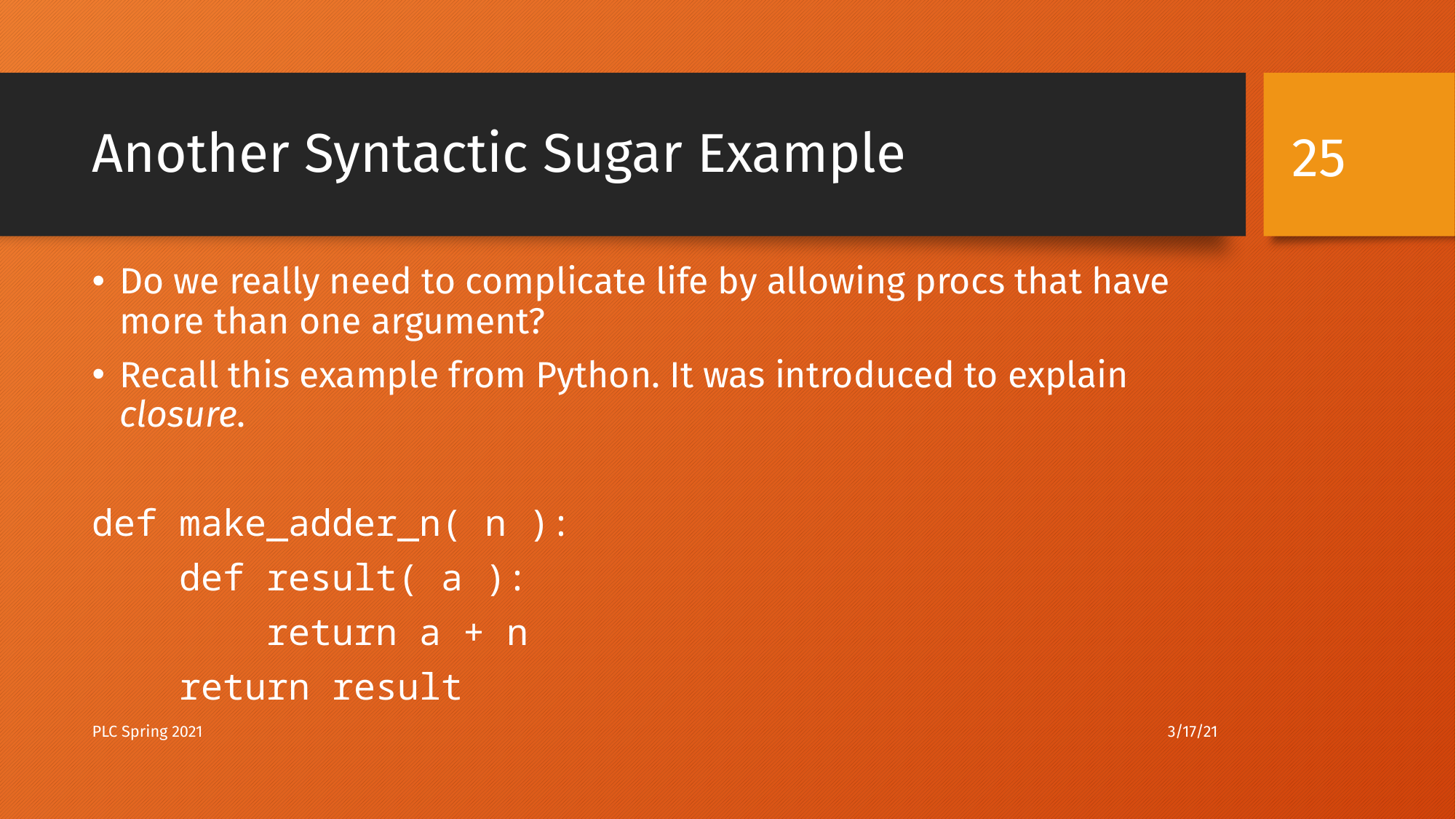

25
# Another Syntactic Sugar Example
Do we really need to complicate life by allowing procs that have more than one argument?
Recall this example from Python. It was introduced to explain closure.

def make_adder_n( n ):
    def result( a ):
        return a + n
    return result
3/17/21
PLC Spring 2021